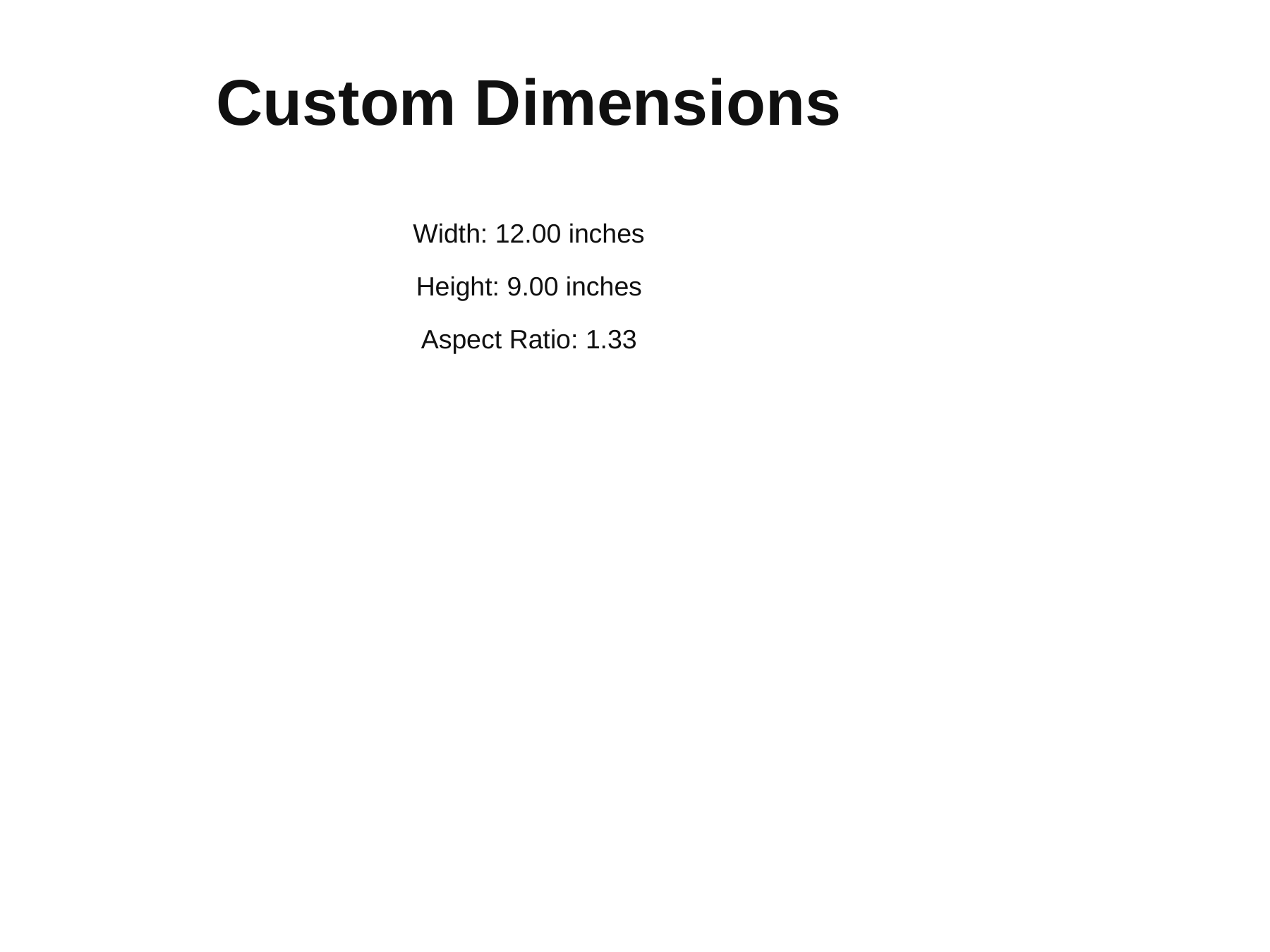

Custom Dimensions
Width: 12.00 inches
Height: 9.00 inches
Aspect Ratio: 1.33